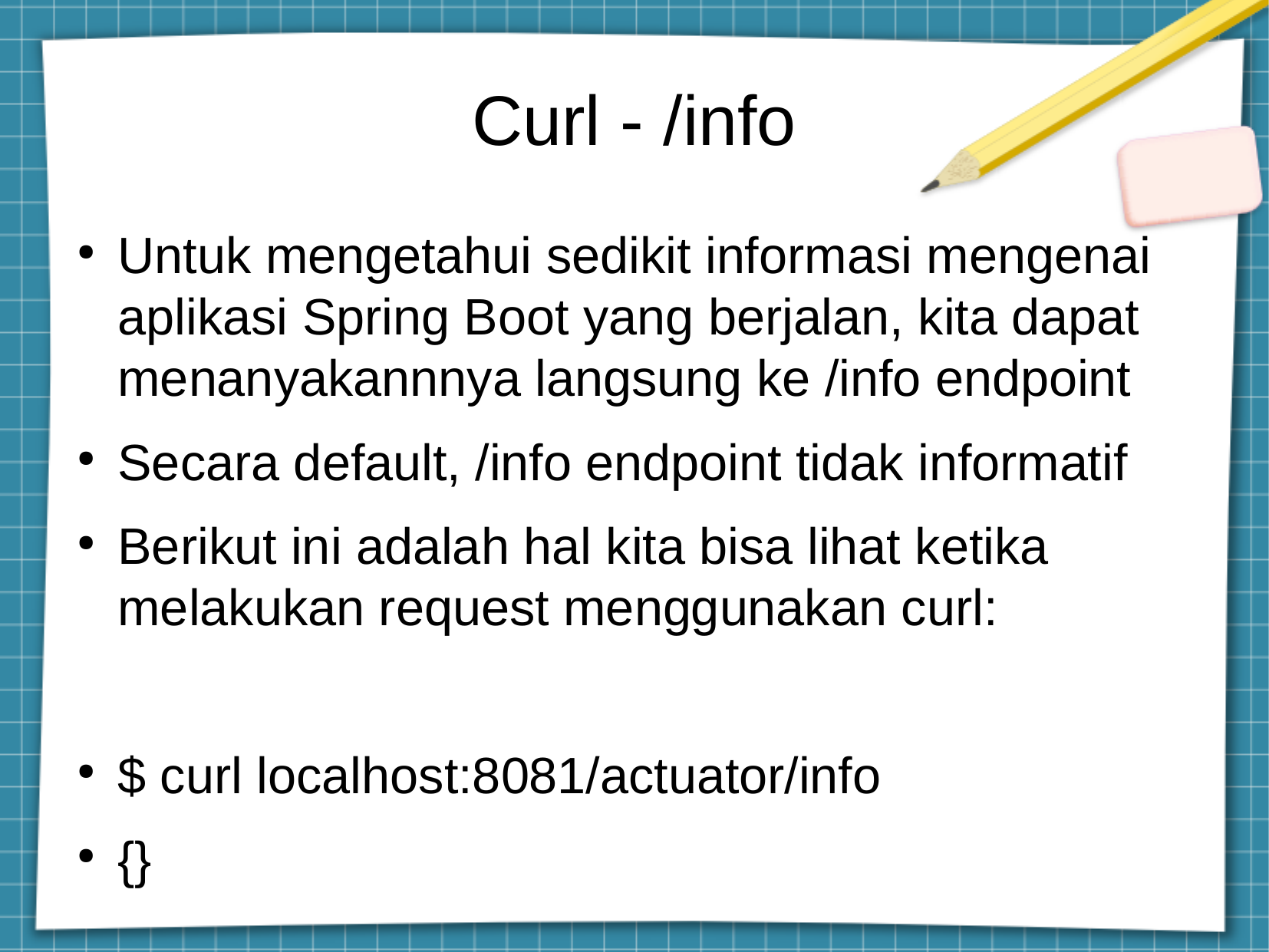

Curl - /info
Untuk mengetahui sedikit informasi mengenai aplikasi Spring Boot yang berjalan, kita dapat menanyakannnya langsung ke /info endpoint
Secara default, /info endpoint tidak informatif
Berikut ini adalah hal kita bisa lihat ketika melakukan request menggunakan curl:

$ curl localhost:8081/actuator/info
{}